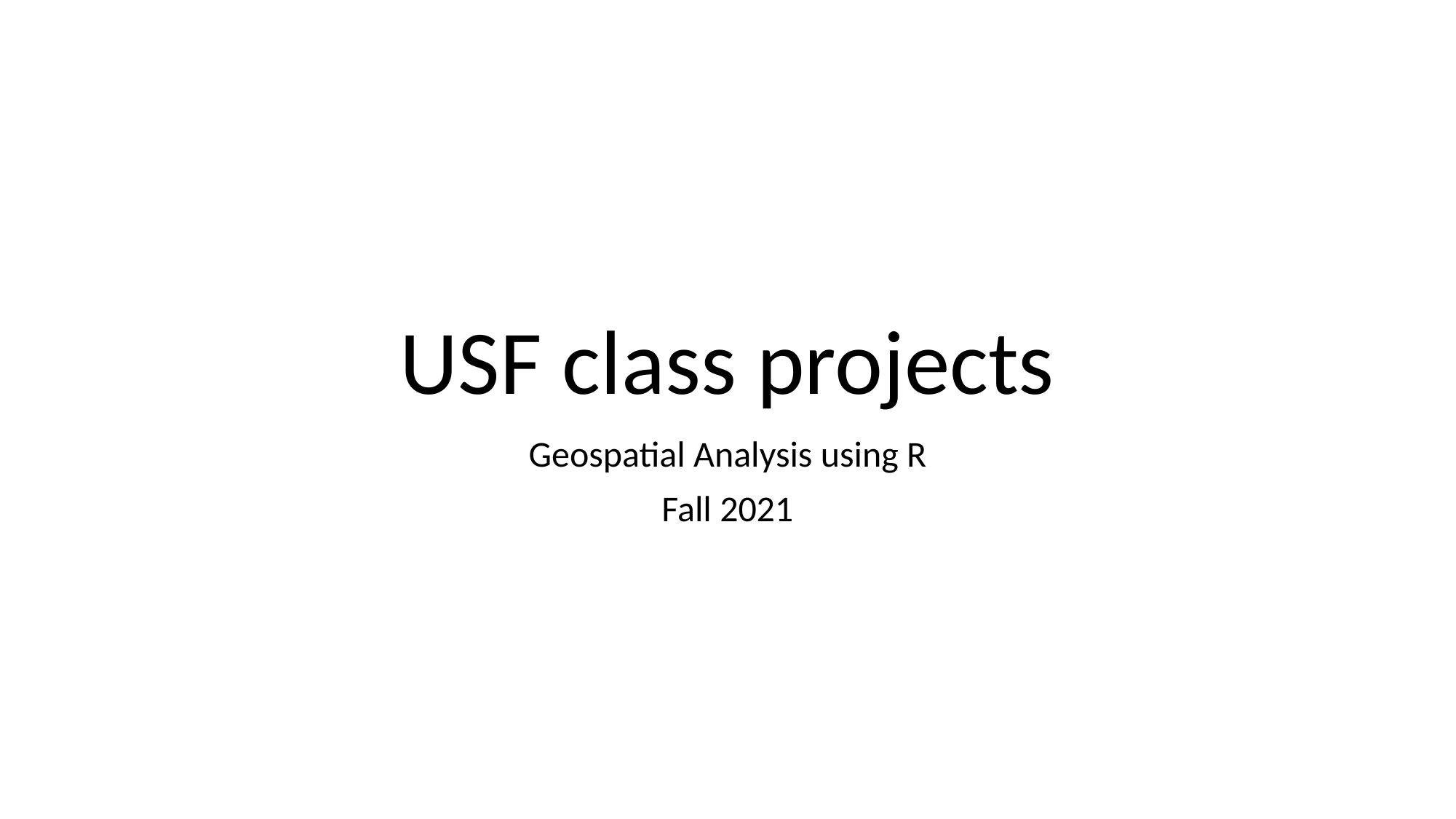

# USF class projects
Geospatial Analysis using R
Fall 2021